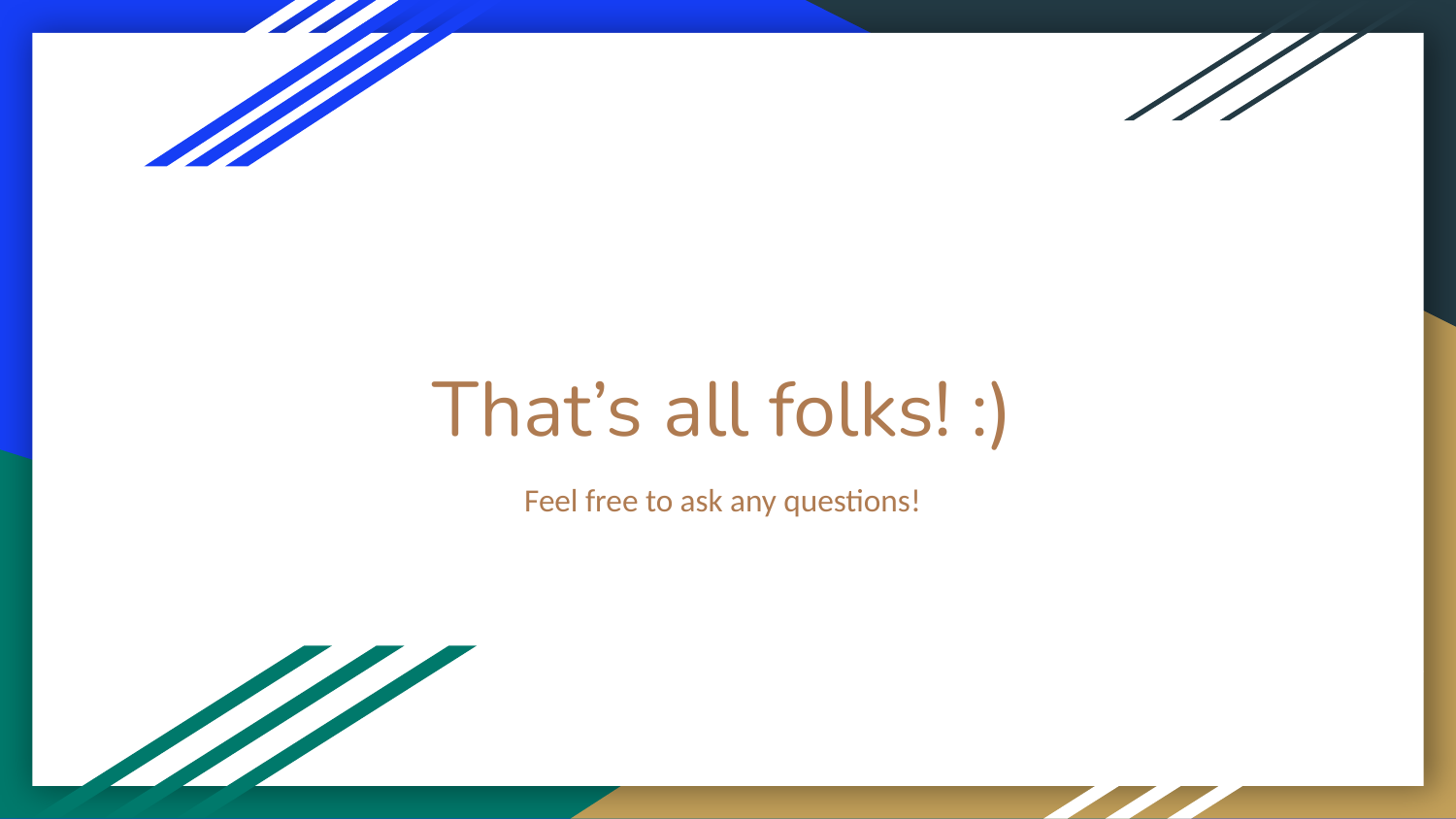

# That’s all folks! :)
Feel free to ask any questions!